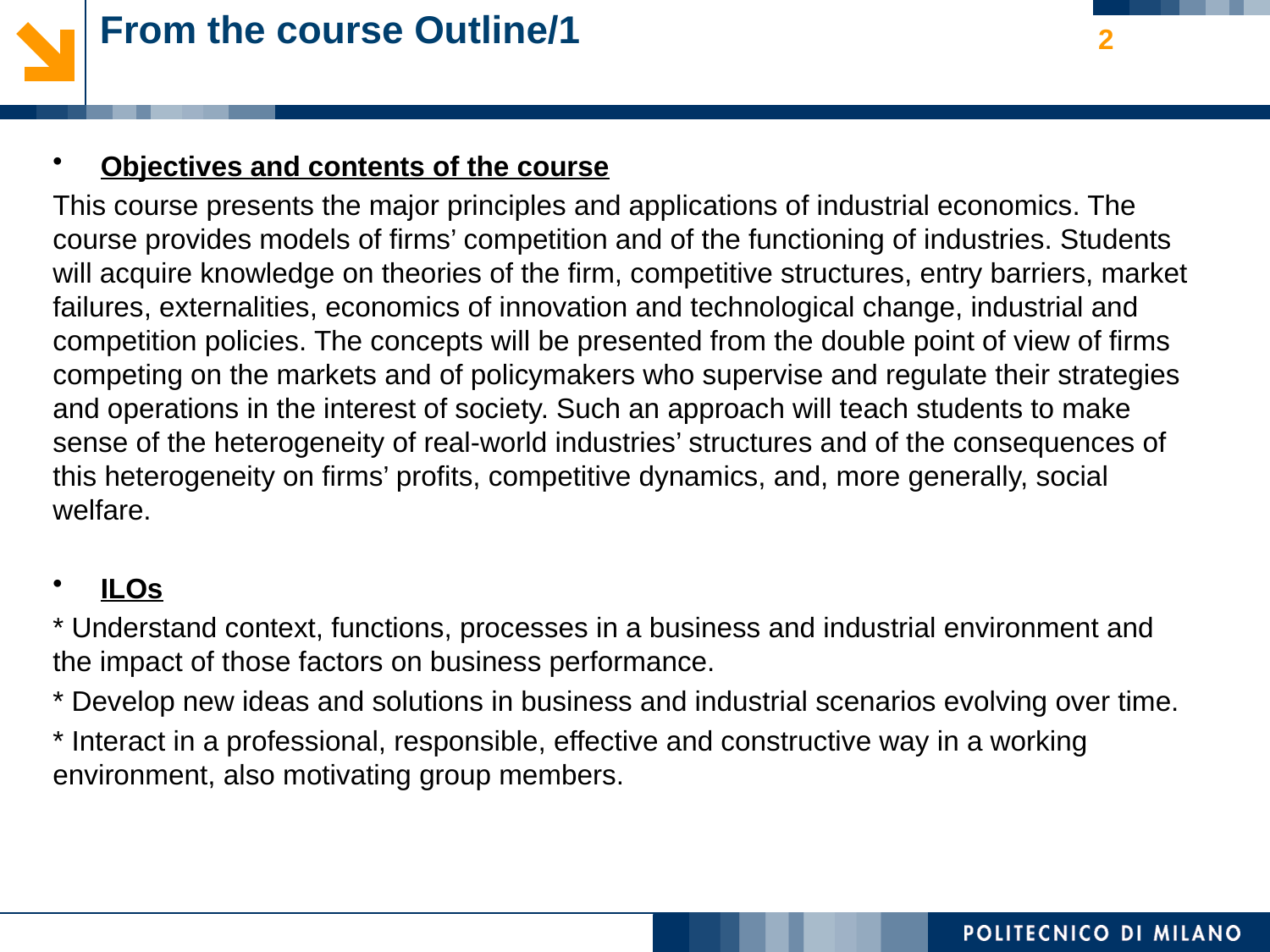

# From the course Outline/1
2
Objectives and contents of the course
This course presents the major principles and applications of industrial economics. The course provides models of firms’ competition and of the functioning of industries. Students will acquire knowledge on theories of the firm, competitive structures, entry barriers, market failures, externalities, economics of innovation and technological change, industrial and competition policies. The concepts will be presented from the double point of view of firms competing on the markets and of policymakers who supervise and regulate their strategies and operations in the interest of society. Such an approach will teach students to make sense of the heterogeneity of real-world industries’ structures and of the consequences of this heterogeneity on firms’ profits, competitive dynamics, and, more generally, social welfare.

ILOs
* Understand context, functions, processes in a business and industrial environment and the impact of those factors on business performance.
* Develop new ideas and solutions in business and industrial scenarios evolving over time.
* Interact in a professional, responsible, effective and constructive way in a working environment, also motivating group members.